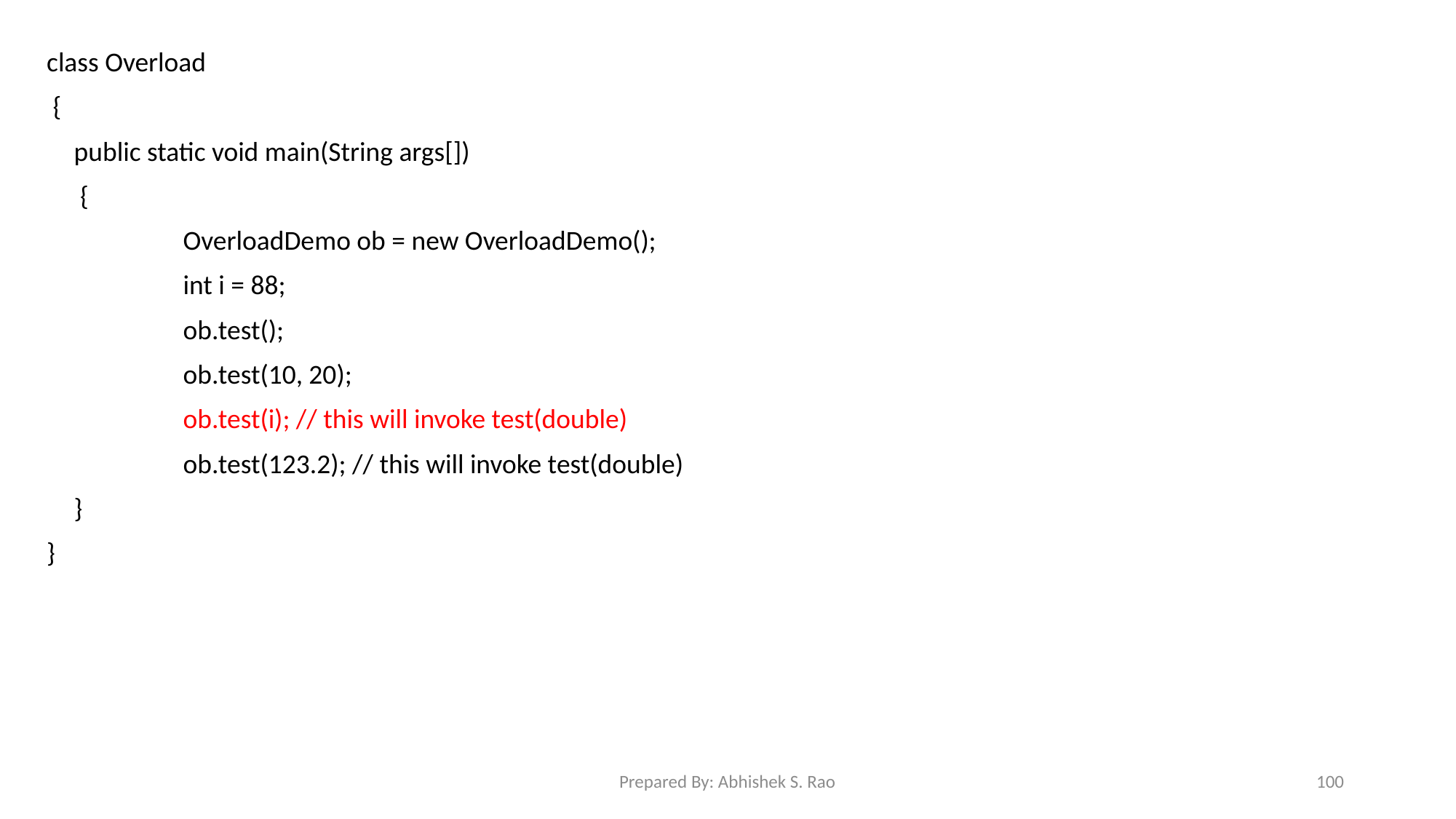

class Overload
 {
	public static void main(String args[])
	 {
		OverloadDemo ob = new OverloadDemo();
		int i = 88;
		ob.test();
		ob.test(10, 20);
		ob.test(i); // this will invoke test(double)
		ob.test(123.2); // this will invoke test(double)
	}
}
Prepared By: Abhishek S. Rao
100